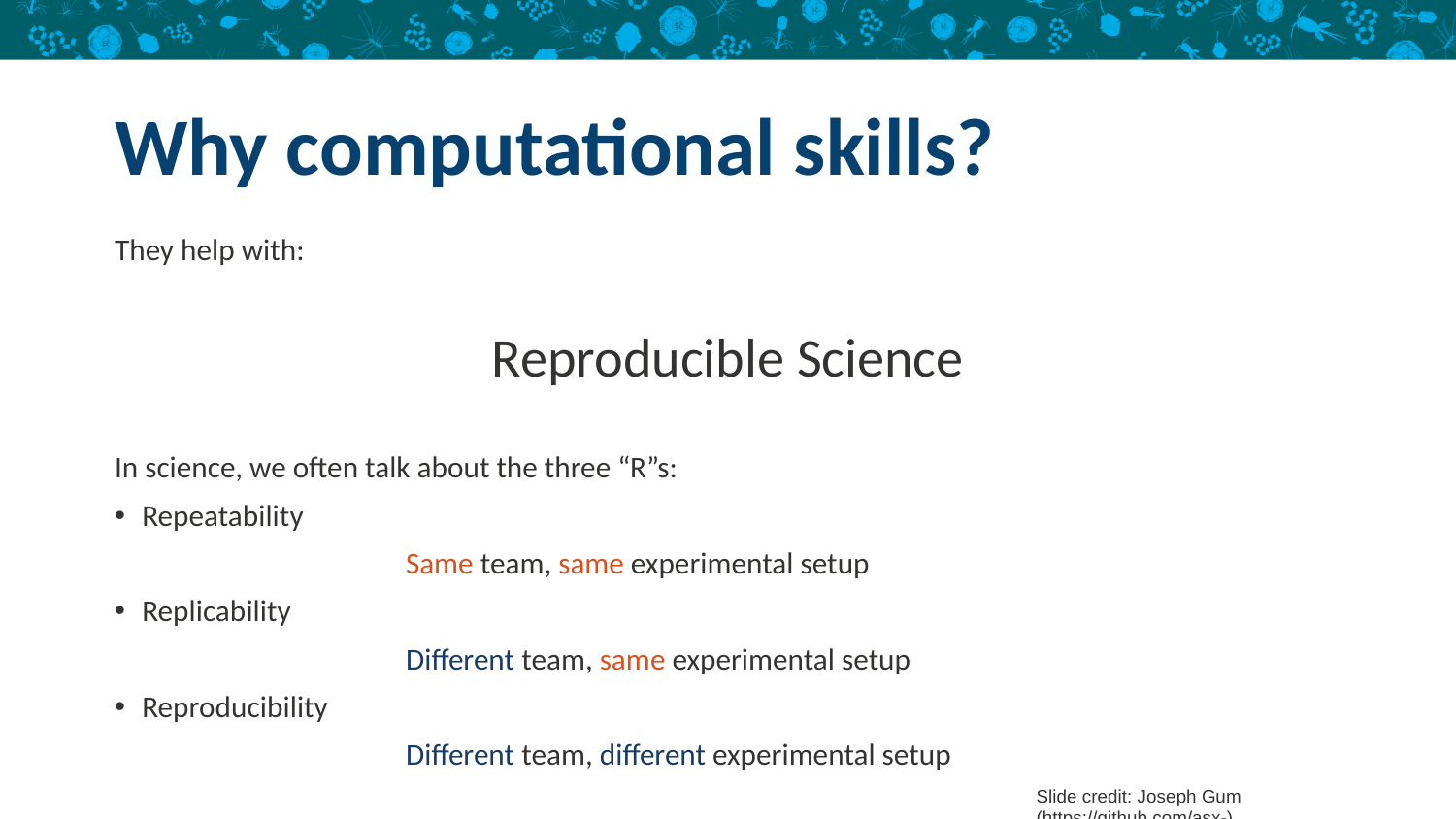

# Why computational skills?
They help with:

Reproducible Science

In science, we often talk about the three “R”s:
Repeatability
		Same team, same experimental setup
Replicability
		Different team, same experimental setup
Reproducibility
		Different team, different experimental setup
Slide credit: Joseph Gum (https://github.com/asx-)